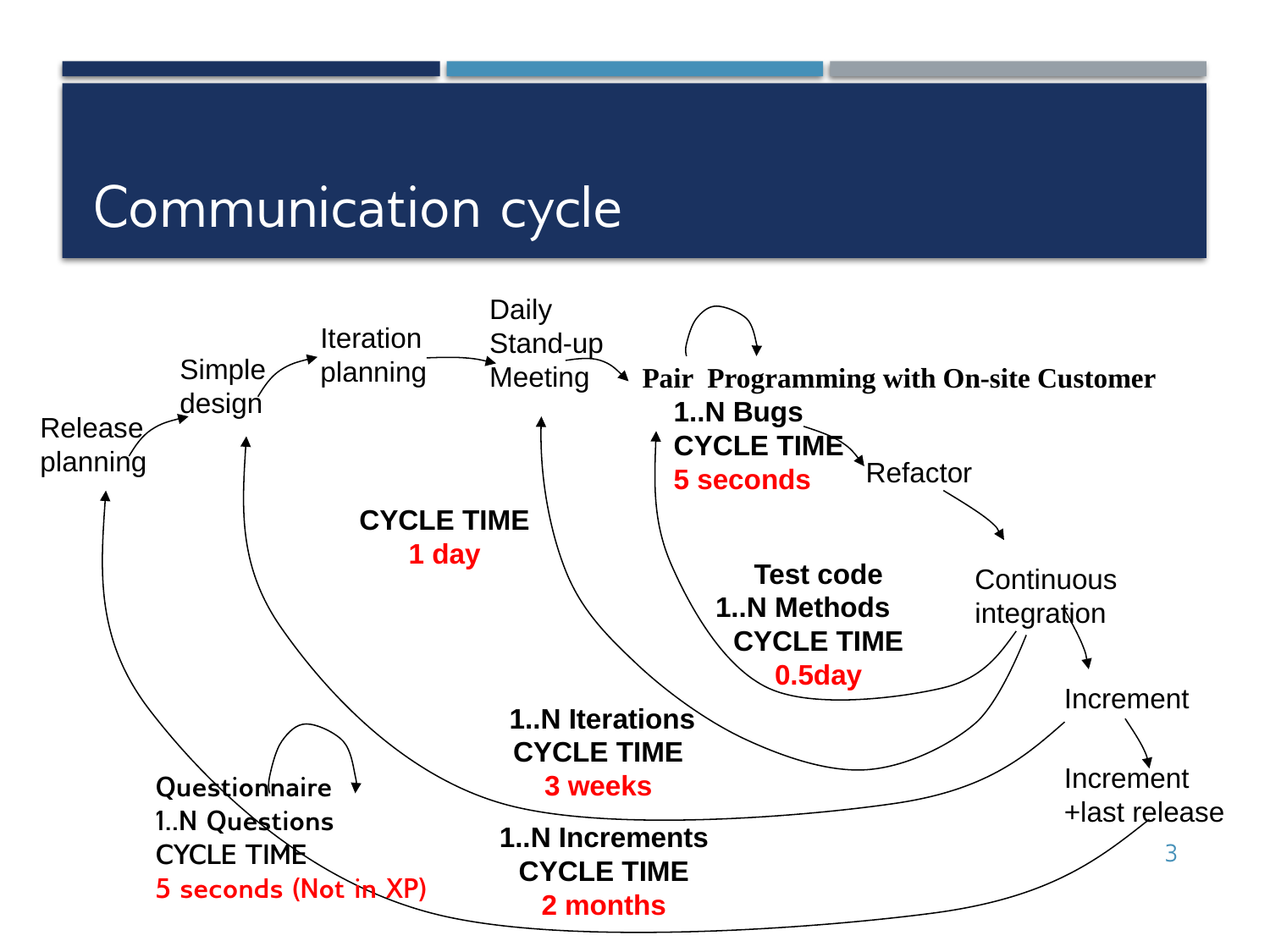

# Communication cycle
Daily
Stand-up
Meeting

Iteration planning
Simple
design
Pair  Programming with On-site Customer
    1..N Bugs
    CYCLE TIME
    5 seconds

Release
planning

Refactor

Test code
1..N Methods
CYCLE TIME
0.5day
Continuous integration

Increment
 1..N Iterations
CYCLE TIME
3 weeks

Increment
+last release
1..N Increments
CYCLE TIME
2 months

CYCLE TIME
1 day

Questionnaire
1..N Questions
CYCLE TIME
5 seconds (Not in XP)
3